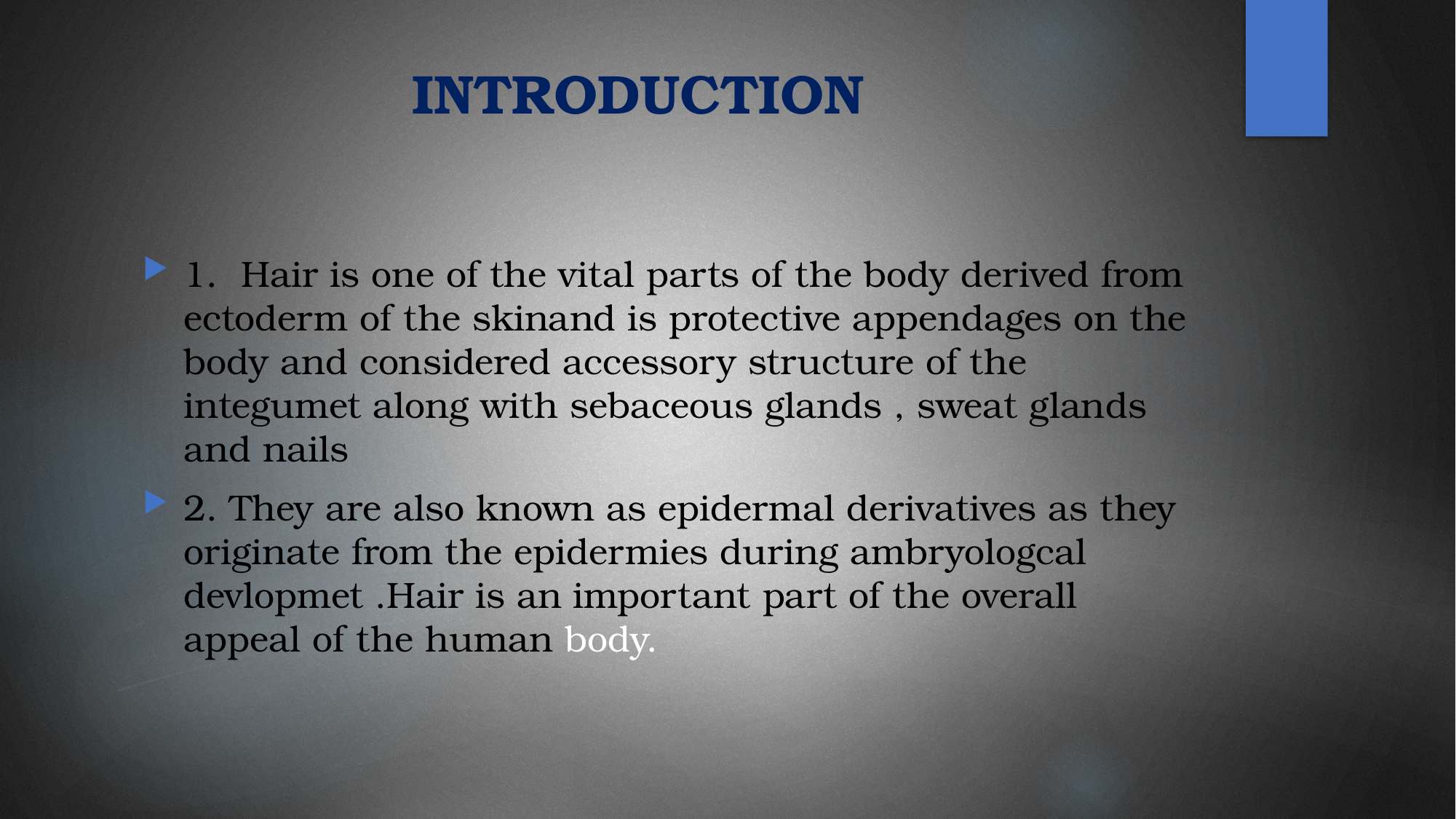

# INTRODUCTION
1.  Hair is one of the vital parts of the body derived from ectoderm of the skinand is protective appendages on the body and considered accessory structure of the integumet along with sebaceous glands , sweat glands and nails
2. They are also known as epidermal derivatives as they originate from the epidermies during ambryologcal devlopmet .Hair is an important part of the overall appeal of the human body.